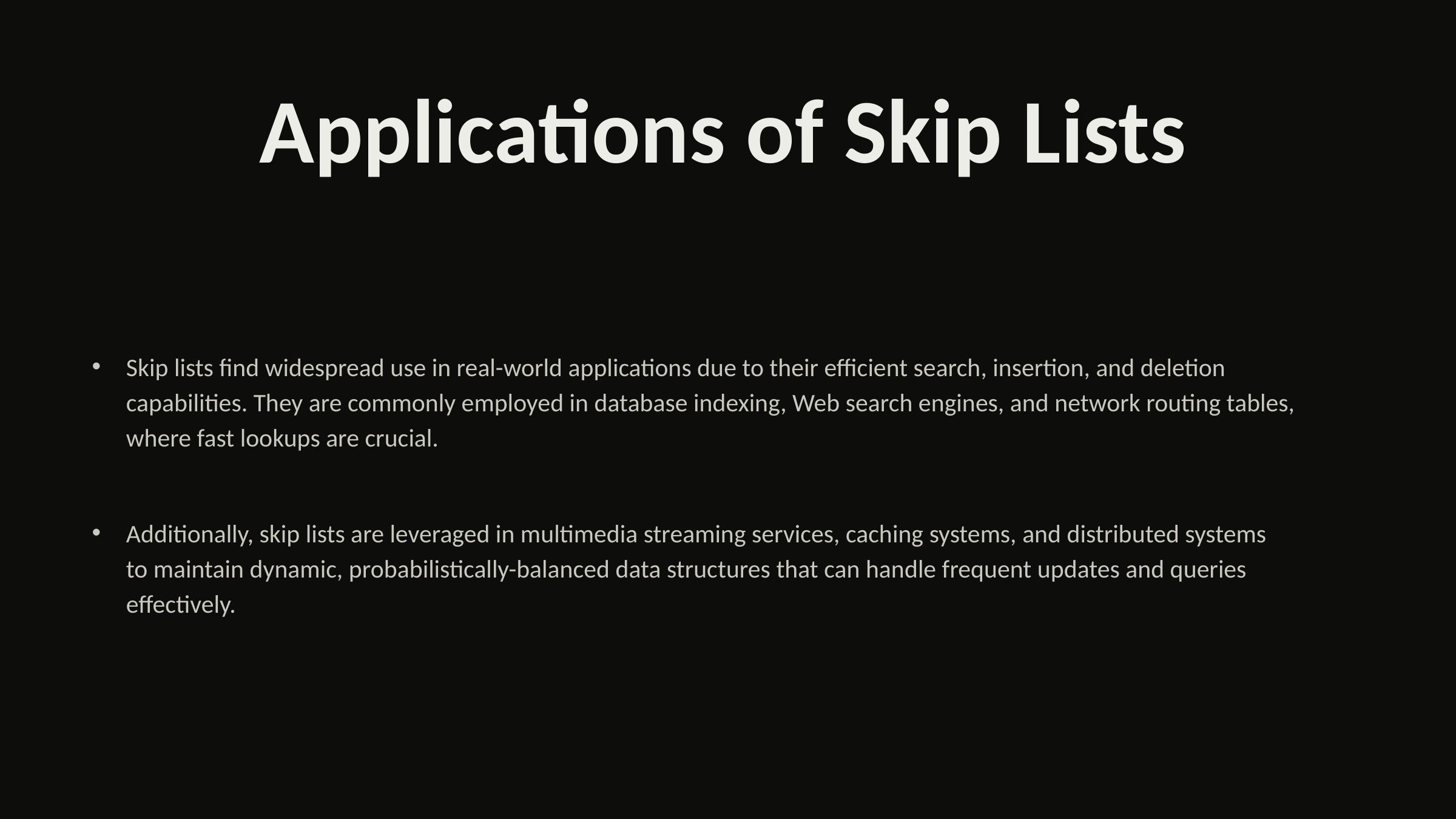

Applications of Skip Lists
Skip lists find widespread use in real-world applications due to their efficient search, insertion, and deletion capabilities. They are commonly employed in database indexing, Web search engines, and network routing tables, where fast lookups are crucial.
Additionally, skip lists are leveraged in multimedia streaming services, caching systems, and distributed systems to maintain dynamic, probabilistically-balanced data structures that can handle frequent updates and queries effectively.